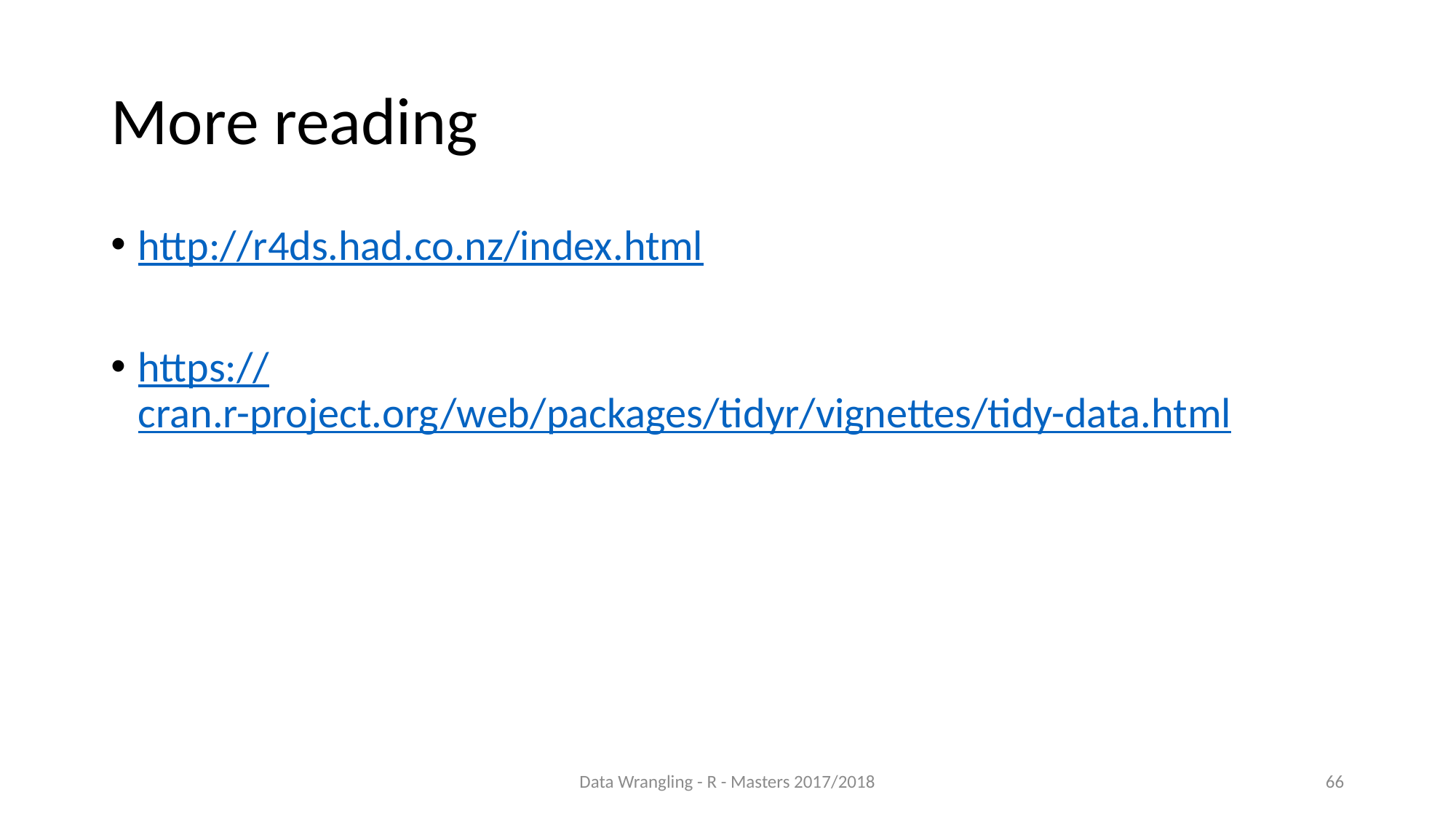

# More reading
http://r4ds.had.co.nz/index.html

https://cran.r-project.org/web/packages/tidyr/vignettes/tidy-data.html

Data Wrangling - R - Masters 2017/2018
66